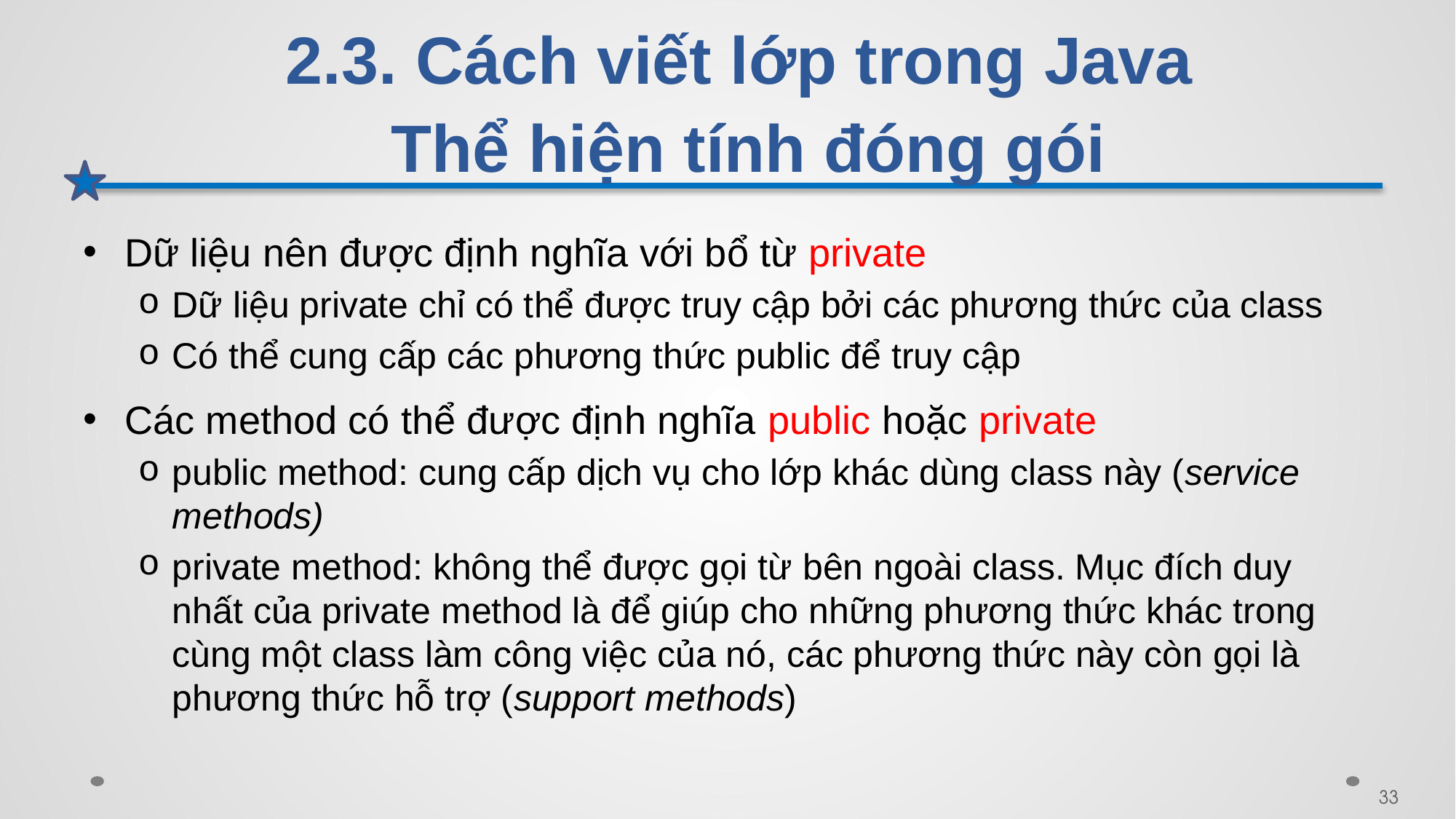

# 2.3. Cách viết lớp trong Java Thể hiện tính đóng gói
Dữ liệu nên được định nghĩa với bổ từ private
Dữ liệu private chỉ có thể được truy cập bởi các phương thức của class
Có thể cung cấp các phương thức public để truy cập
Các method có thể được định nghĩa public hoặc private
public method: cung cấp dịch vụ cho lớp khác dùng class này (service methods)
private method: không thể được gọi từ bên ngoài class. Mục đích duy nhất của private method là để giúp cho những phương thức khác trong cùng một class làm công việc của nó, các phương thức này còn gọi là phương thức hỗ trợ (support methods)
33